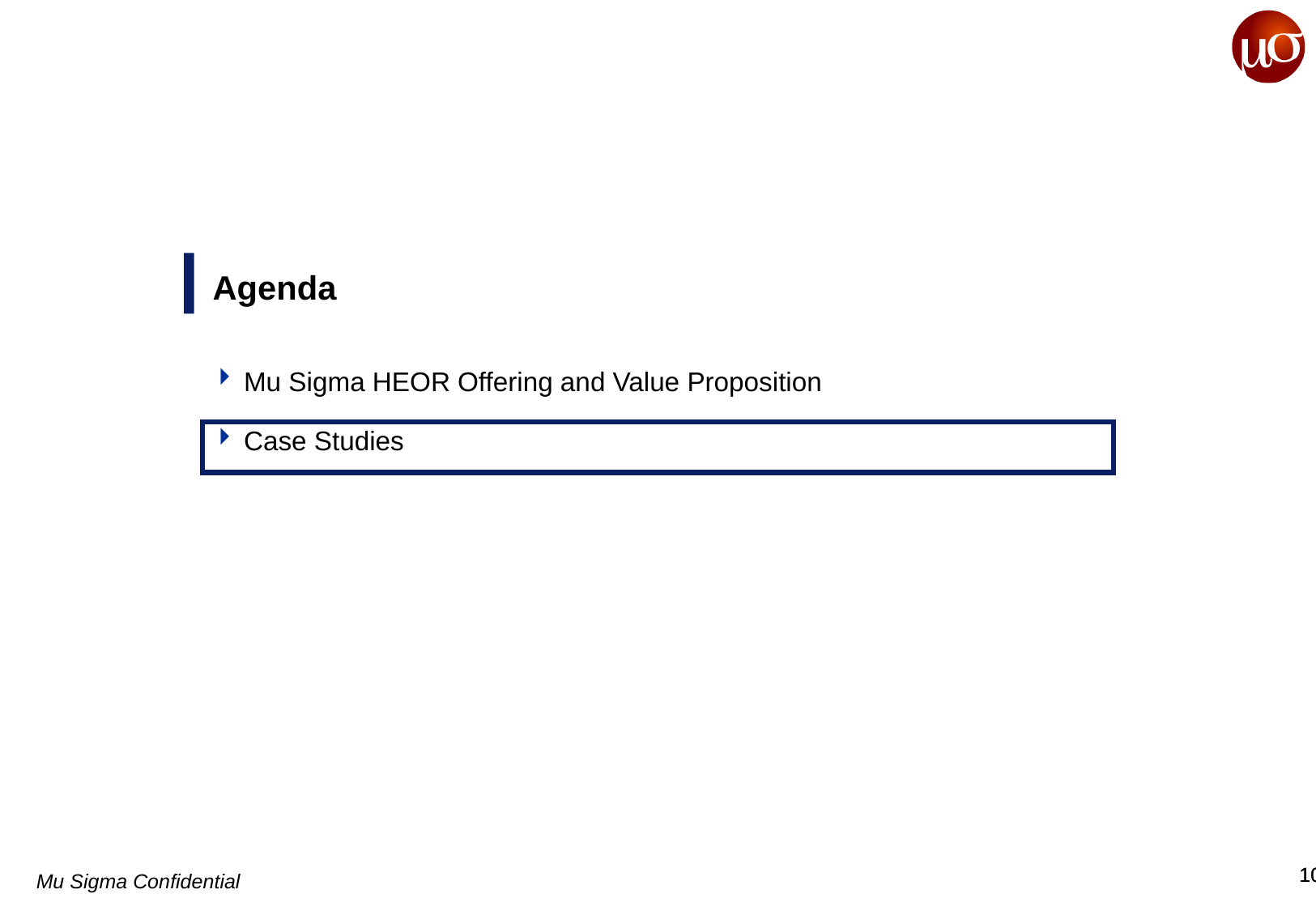

# Agenda
Mu Sigma HEOR Offering and Value Proposition
Case Studies